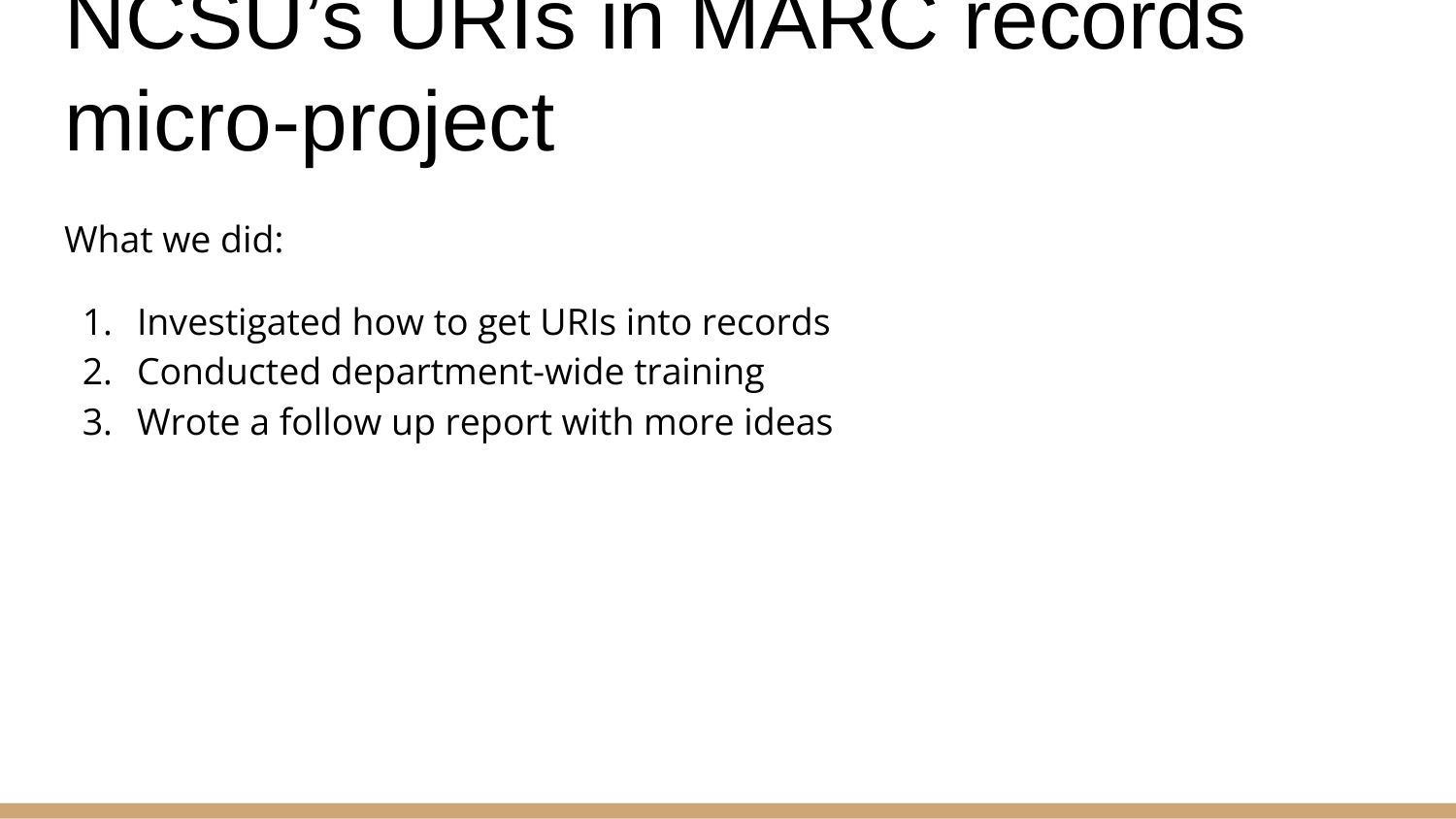

# NCSU’s URIs in MARC records micro-project
What we did:
Investigated how to get URIs into records
Conducted department-wide training
Wrote a follow up report with more ideas